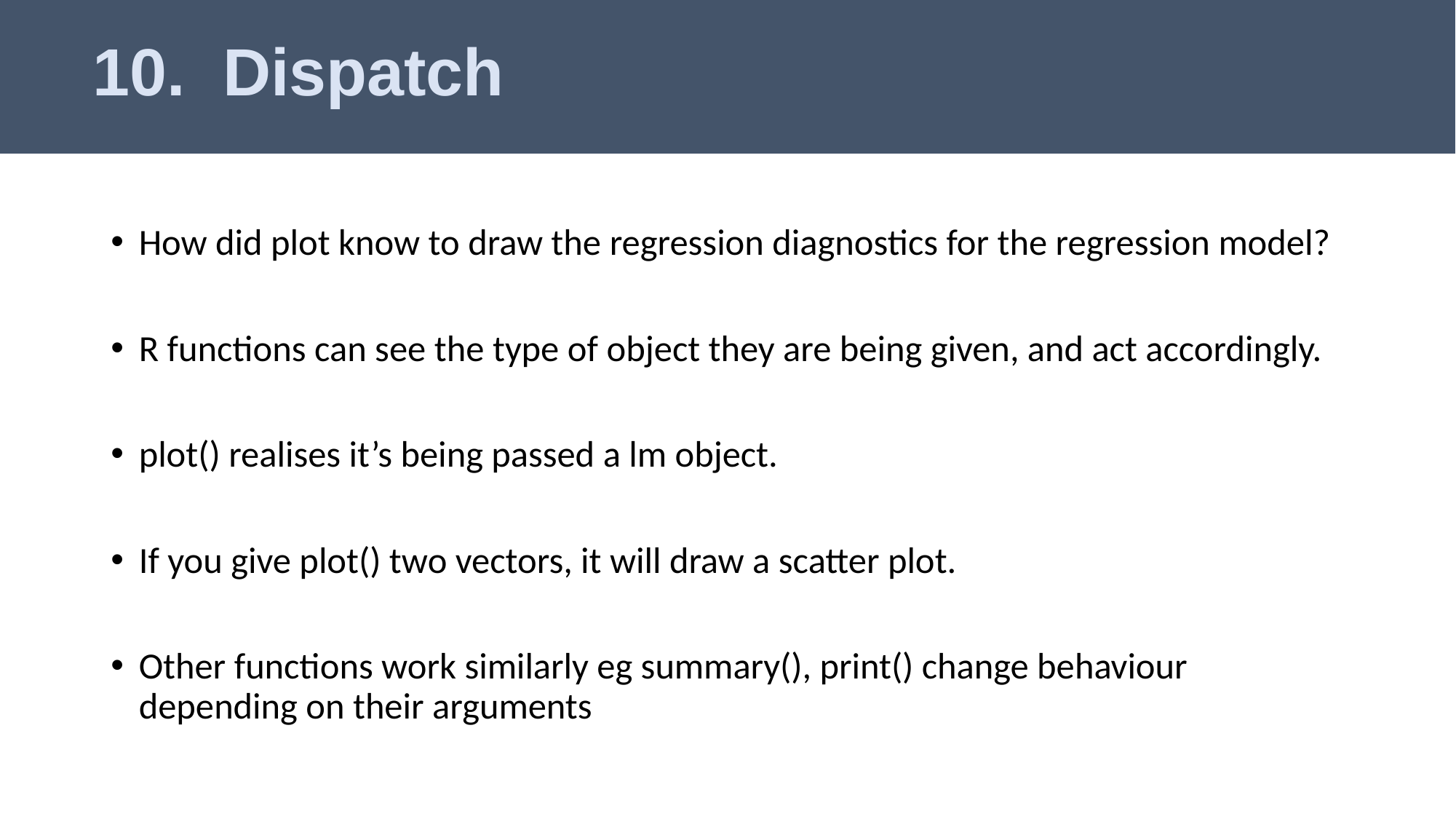

# 10.  Dispatch
How did plot know to draw the regression diagnostics for the regression model?

R functions can see the type of object they are being given, and act accordingly.

plot() realises it’s being passed a lm object.

If you give plot() two vectors, it will draw a scatter plot.

Other functions work similarly eg summary(), print() change behaviour depending on their arguments